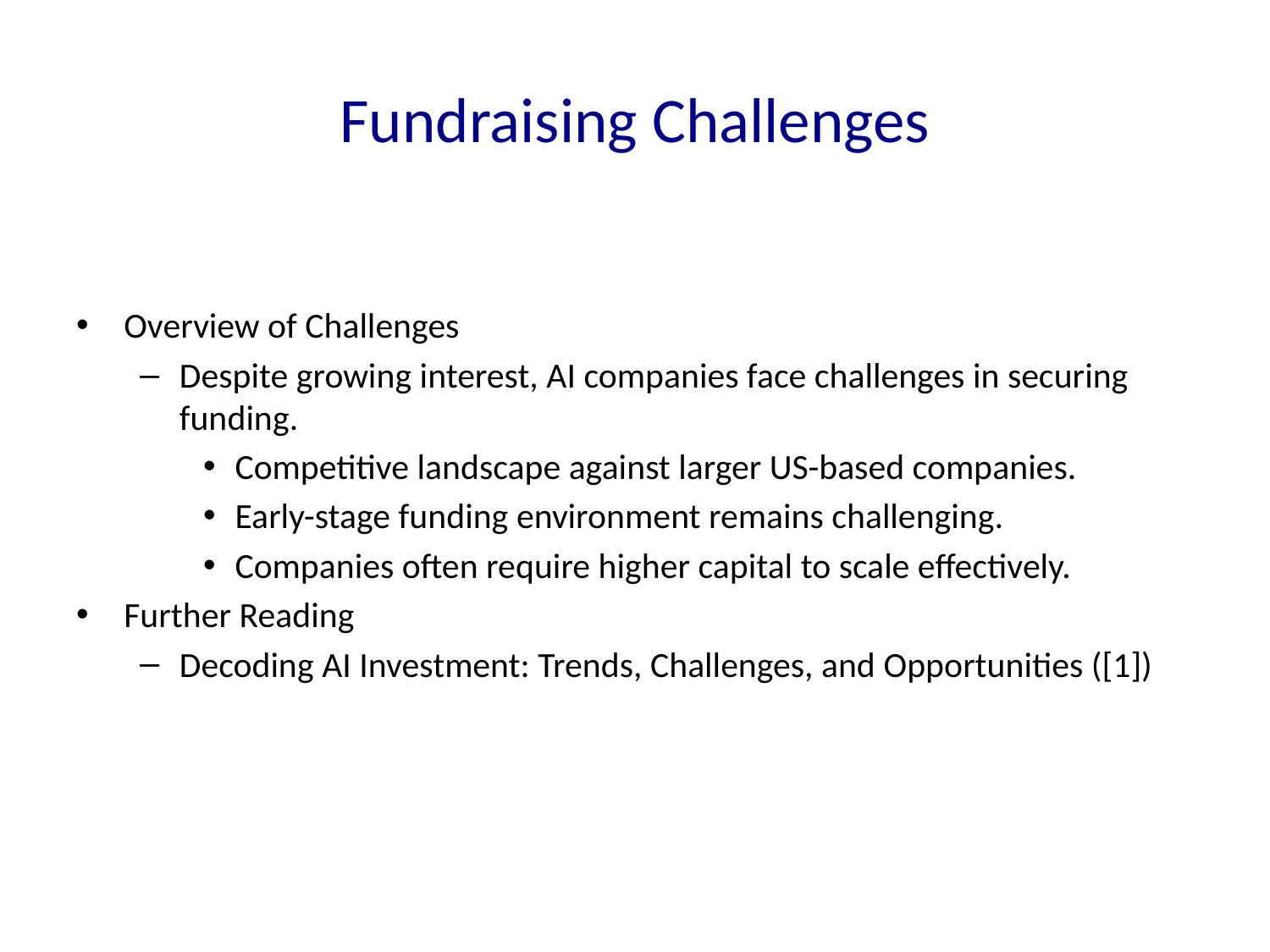

# Fundraising Challenges

Overview of Challenges
Despite growing interest, AI companies face challenges in securing funding.
Competitive landscape against larger US-based companies.
Early-stage funding environment remains challenging.
Companies often require higher capital to scale effectively.
Further Reading
Decoding AI Investment: Trends, Challenges, and Opportunities ([1])